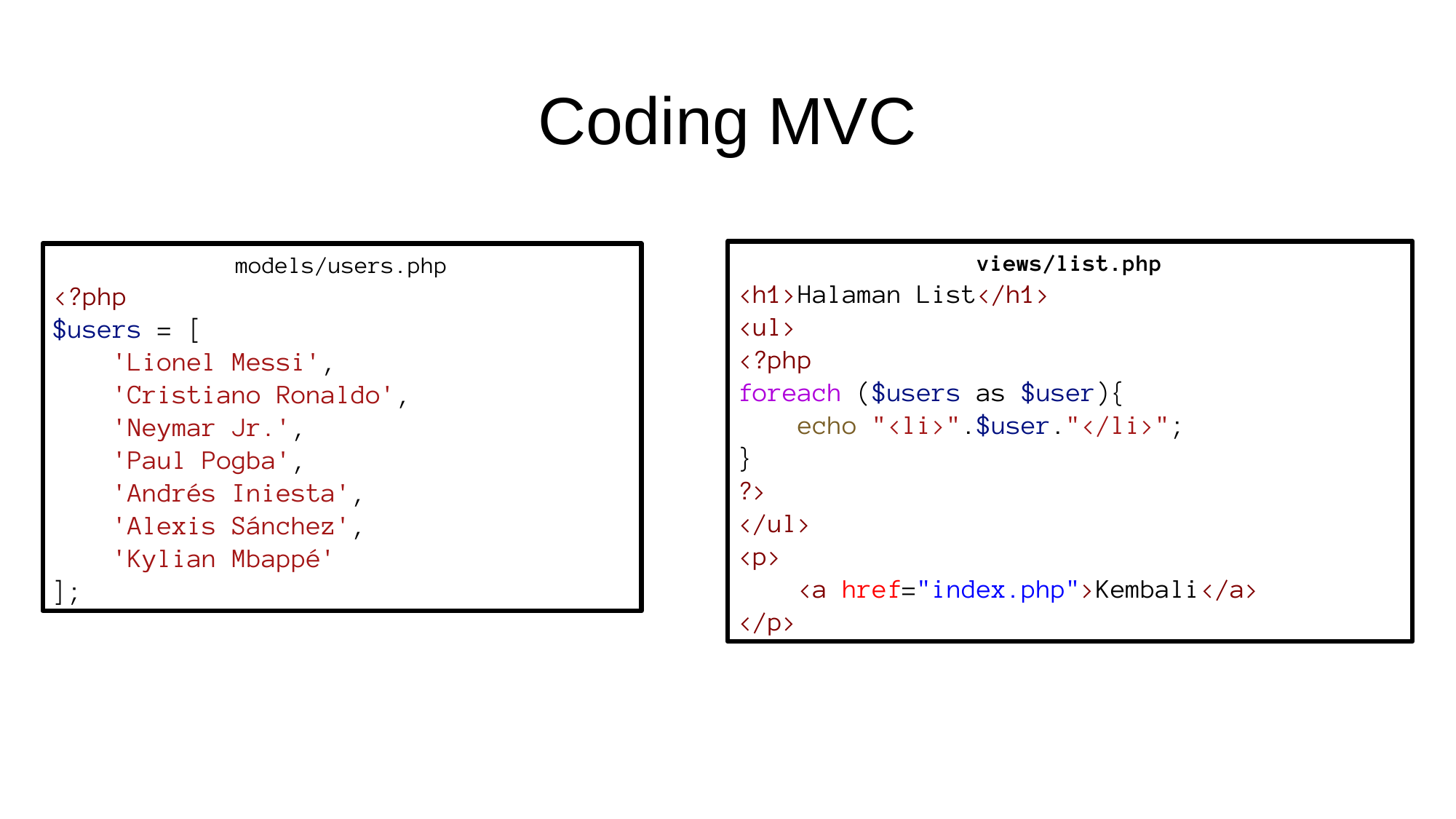

# Coding MVC
views/list.php
<h1>Halaman List</h1>
<ul>
<?php
foreach ($users as $user){
    echo "<li>".$user."</li>";
}
?>
</ul>
<p>
    <a href="index.php">Kembali</a>
</p>
models/users.php
<?php
$users = [
    'Lionel Messi',
    'Cristiano Ronaldo',
    'Neymar Jr.',
    'Paul Pogba',
    'Andrés Iniesta',
    'Alexis Sánchez',
    'Kylian Mbappé'
];